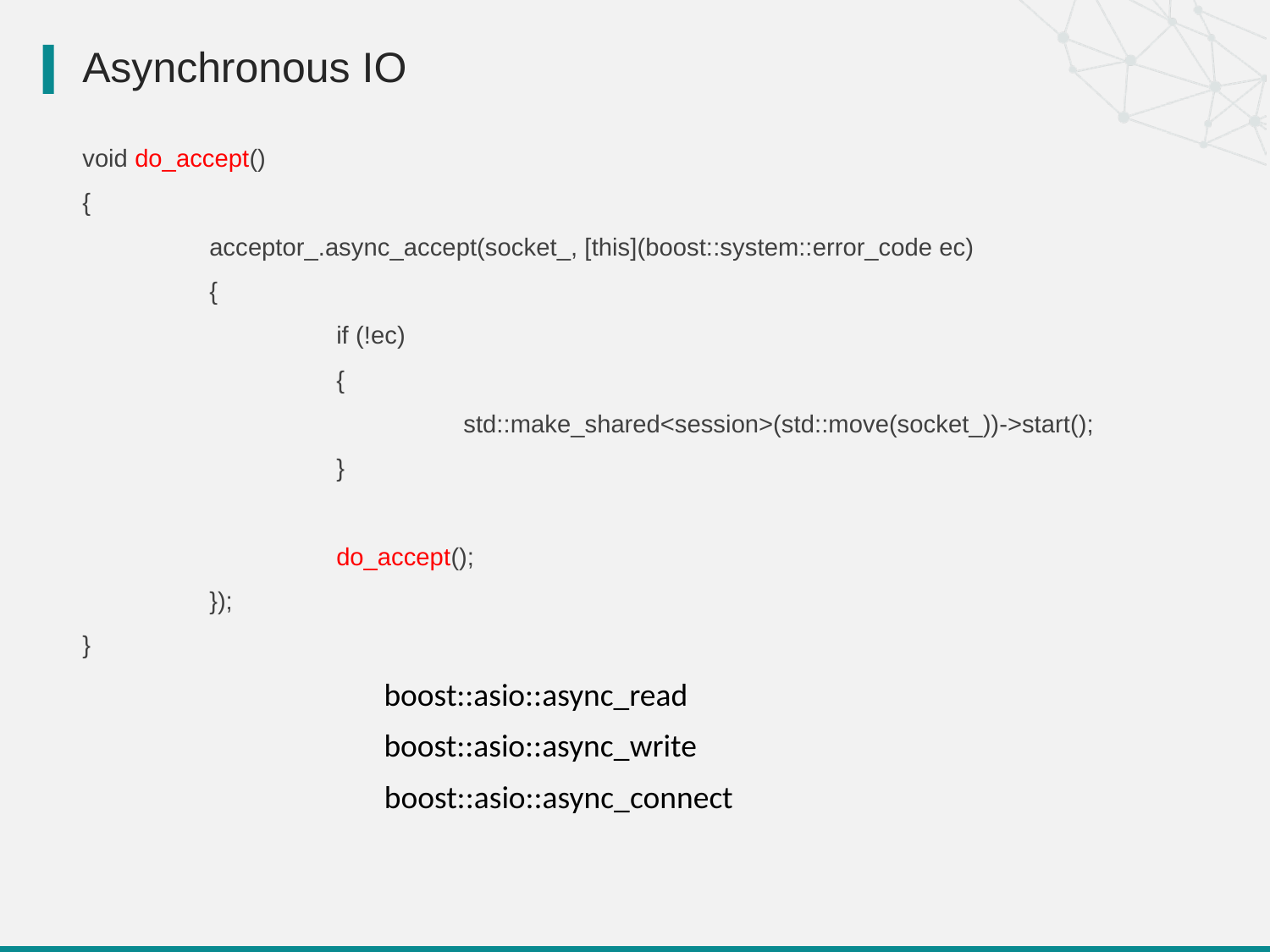

# Asynchronous IO
void do_accept()
{
	acceptor_.async_accept(socket_, [this](boost::system::error_code ec)
	{
		if (!ec)
		{
			std::make_shared<session>(std::move(socket_))->start();
		}

		do_accept();
	});
}
boost::asio::async_read
boost::asio::async_write
boost::asio::async_connect